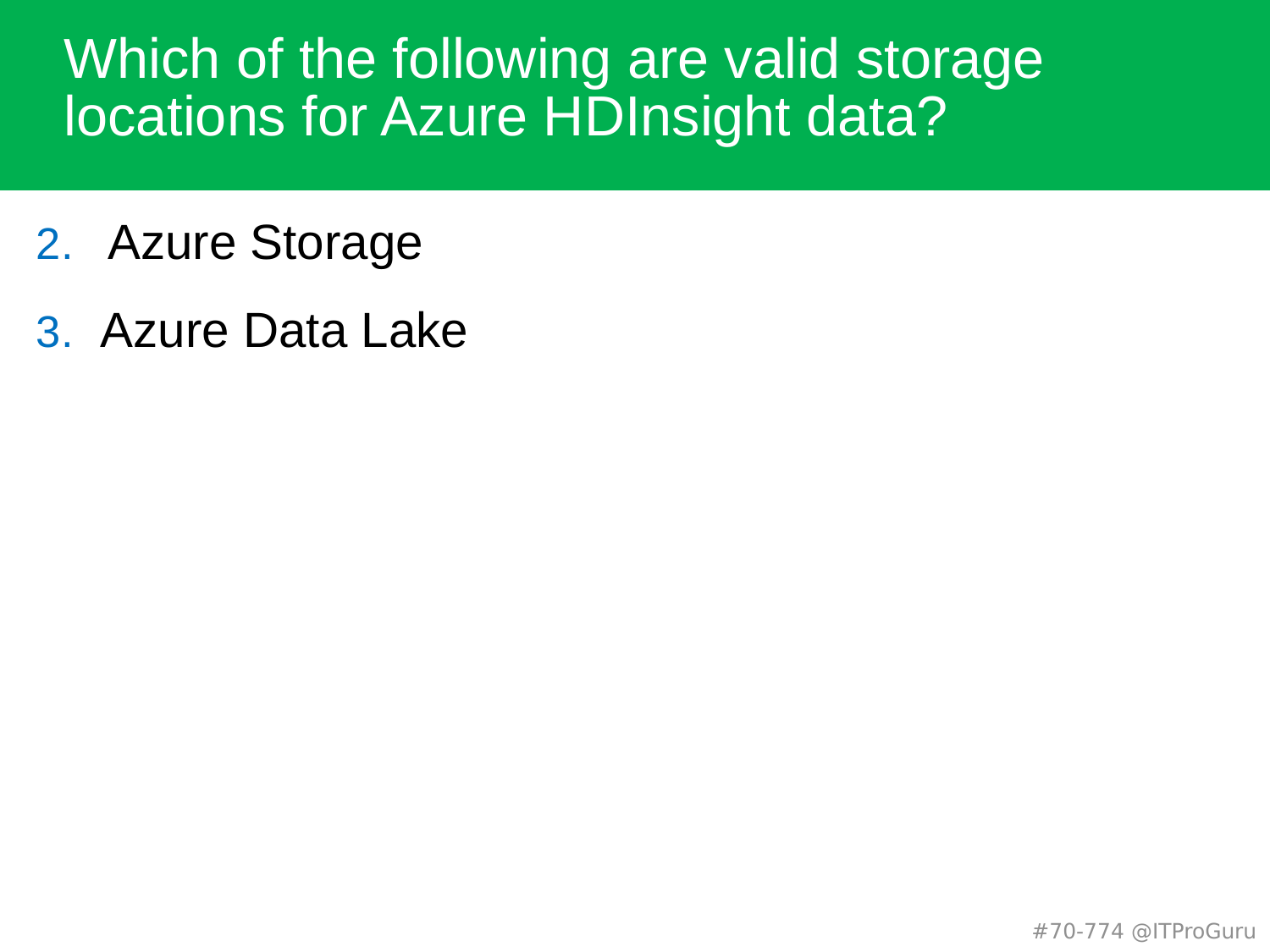

# Which of the following are valid storage locations for Azure HDInsight data?
Azure Storage
  Azure Data Lake